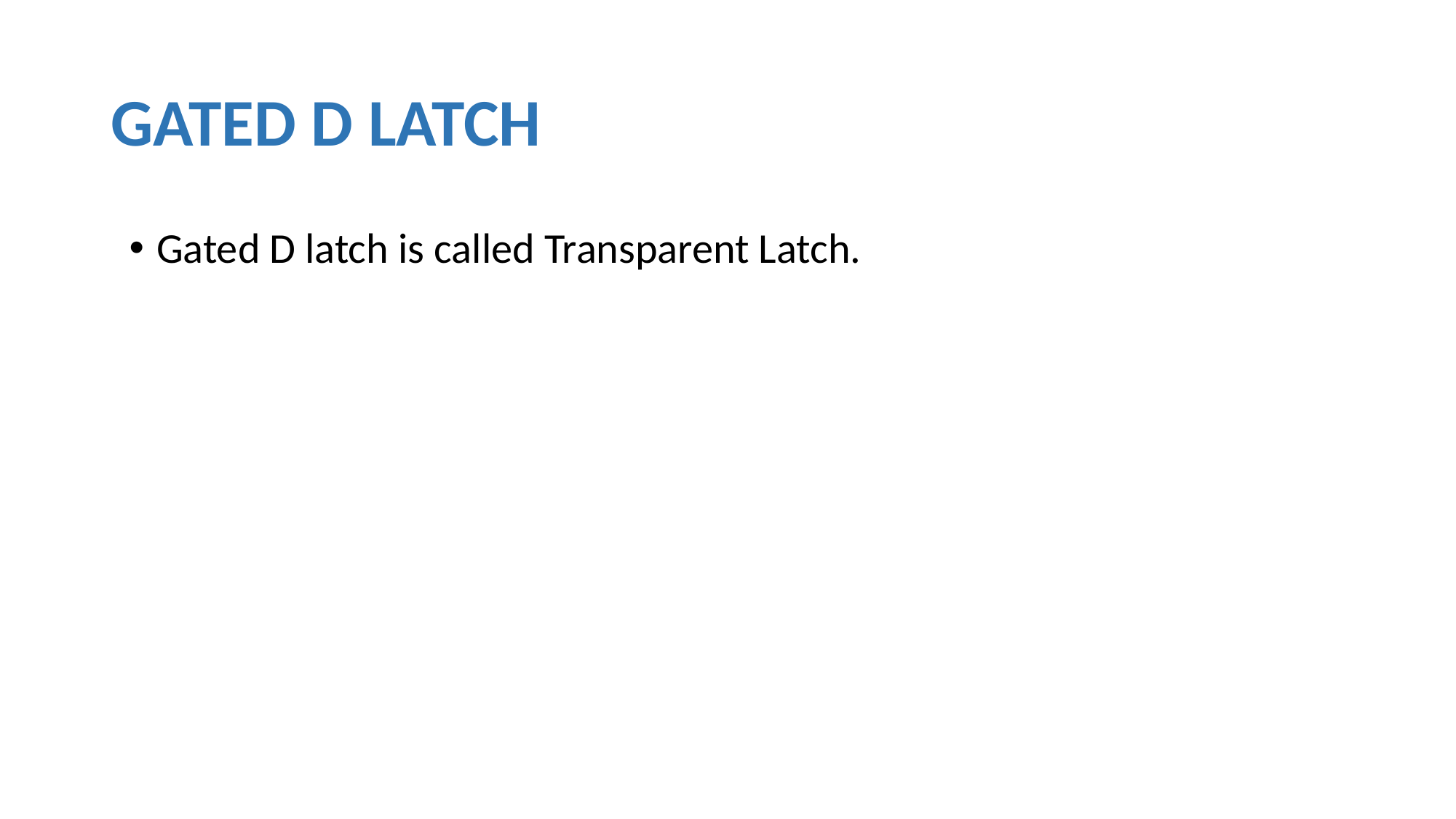

# GATED D LATCH
Gated D latch is called Transparent Latch.